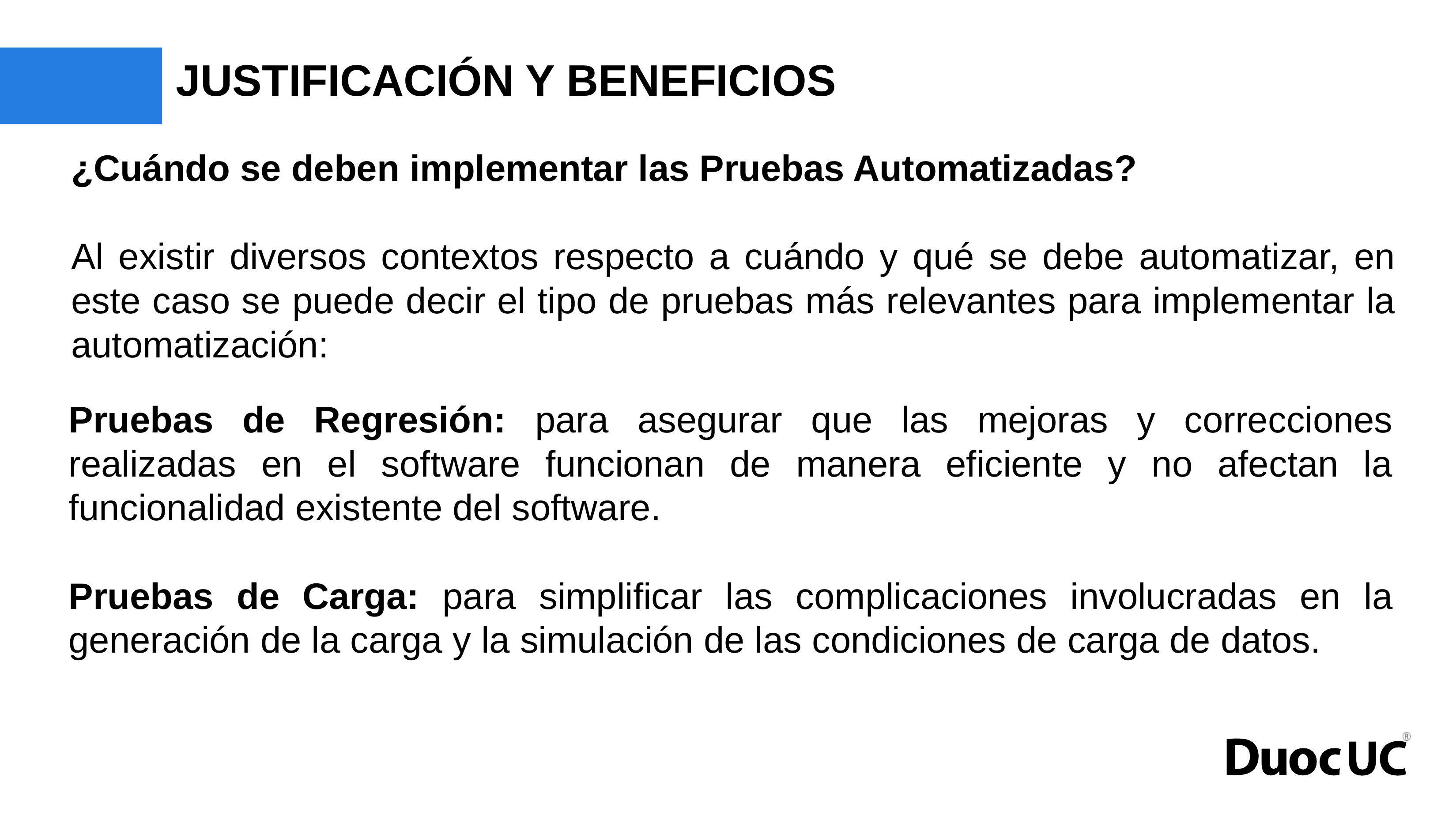

# JUSTIFICACIÓN Y BENEFICIOS
¿Cuándo se deben implementar las Pruebas Automatizadas?

Al existir diversos contextos respecto a cuándo y qué se debe automatizar, en este caso se puede decir el tipo de pruebas más relevantes para implementar la automatización:

Pruebas de Regresión: para asegurar que las mejoras y correcciones realizadas en el software funcionan de manera eficiente y no afectan la funcionalidad existente del software.

Pruebas de Carga: para simplificar las complicaciones involucradas en la generación de la carga y la simulación de las condiciones de carga de datos.